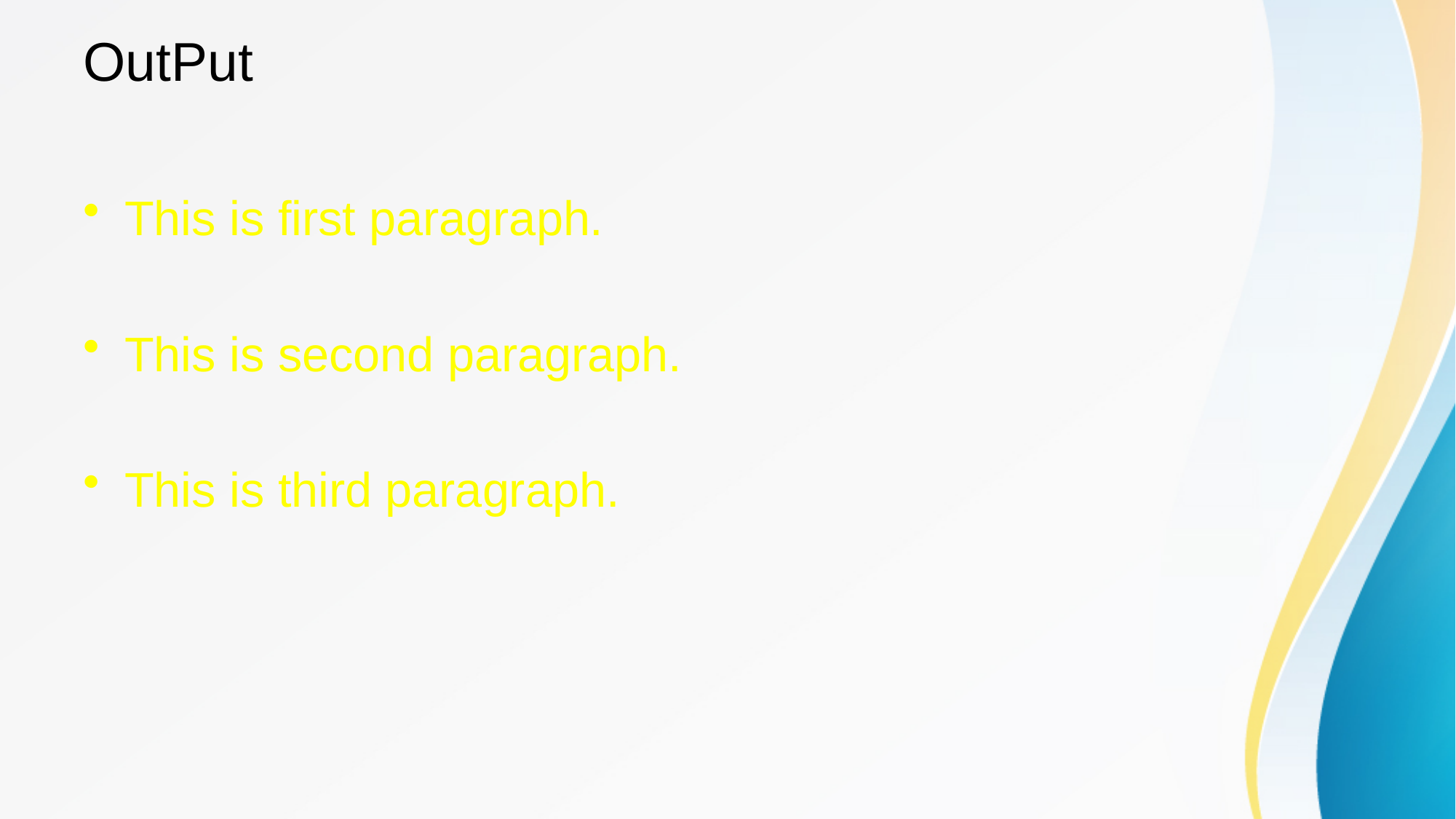

# OutPut

This is first paragraph.

This is second paragraph.

This is third paragraph.